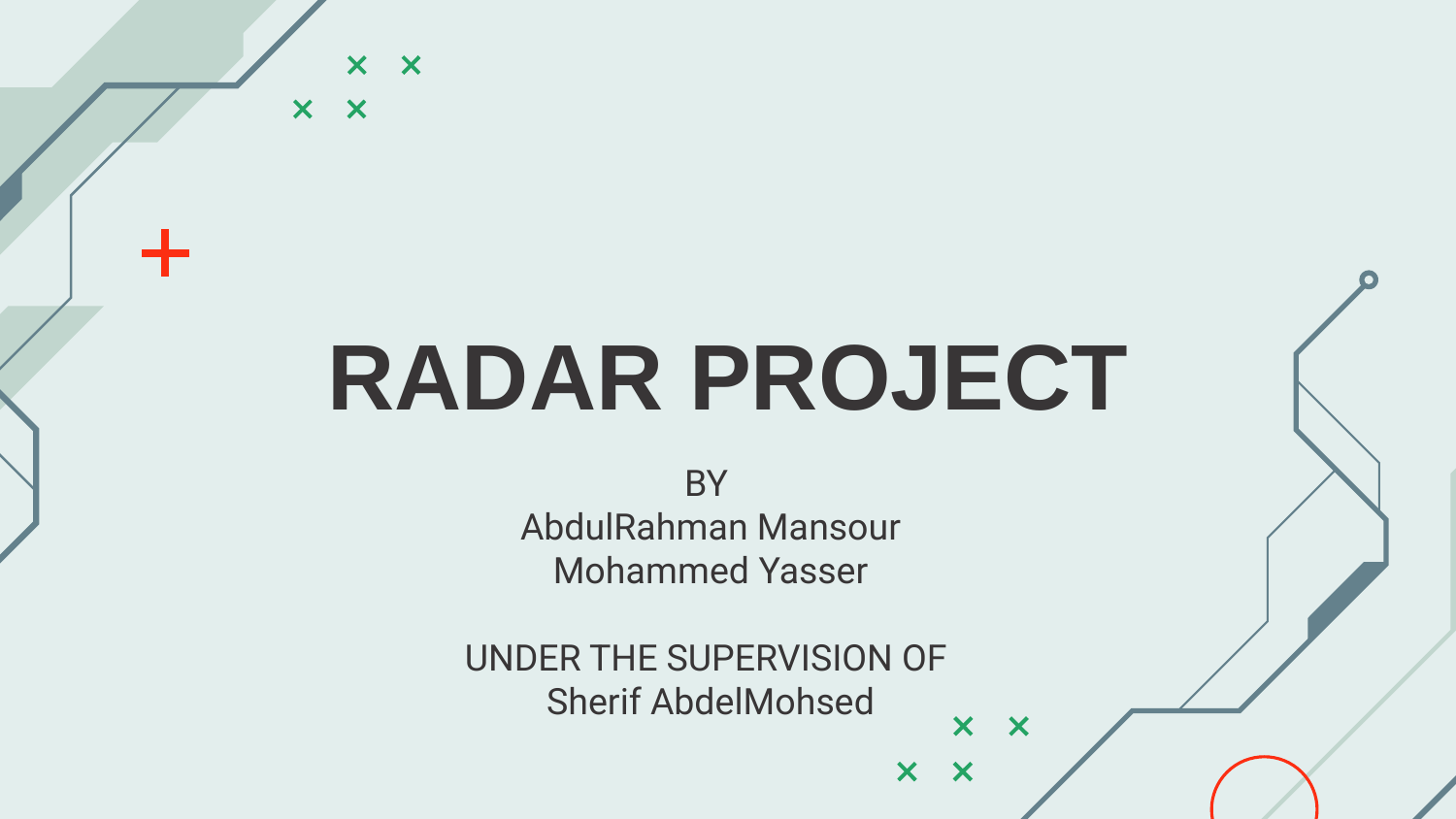

# RADAR PROJECT

BY
 AbdulRahman Mansour
Mohammed Yasser

UNDER THE SUPERVISION OF
Sherif AbdelMohsed